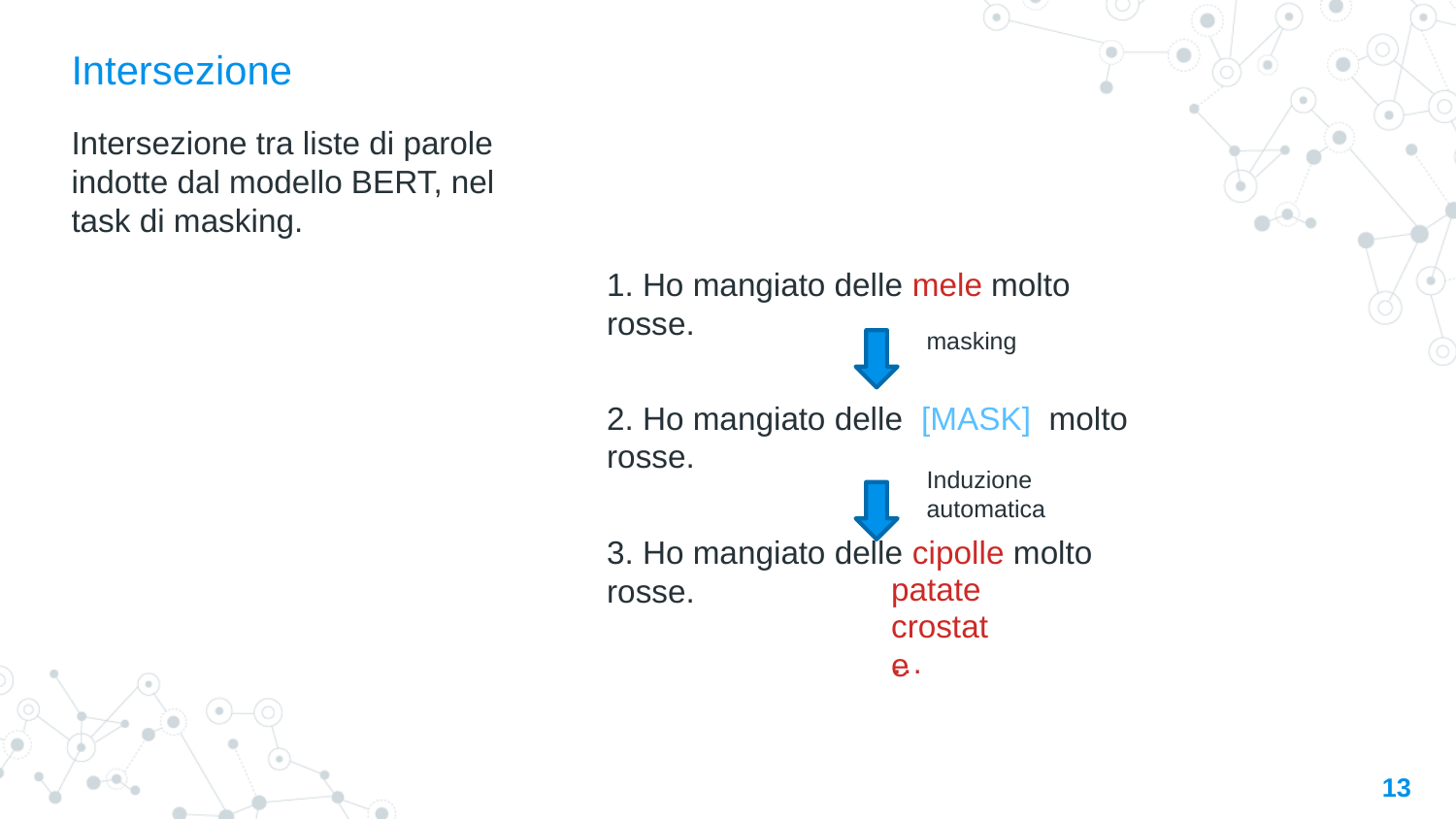

# Intersezione
Intersezione tra liste di parole indotte dal modello BERT, nel task di masking.
1. Ho mangiato delle mele molto rosse.
masking

2. Ho mangiato delle  [MASK]  molto rosse.
Induzione automatica

3. Ho mangiato delle cipolle molto rosse.
patate
crostate
…
13